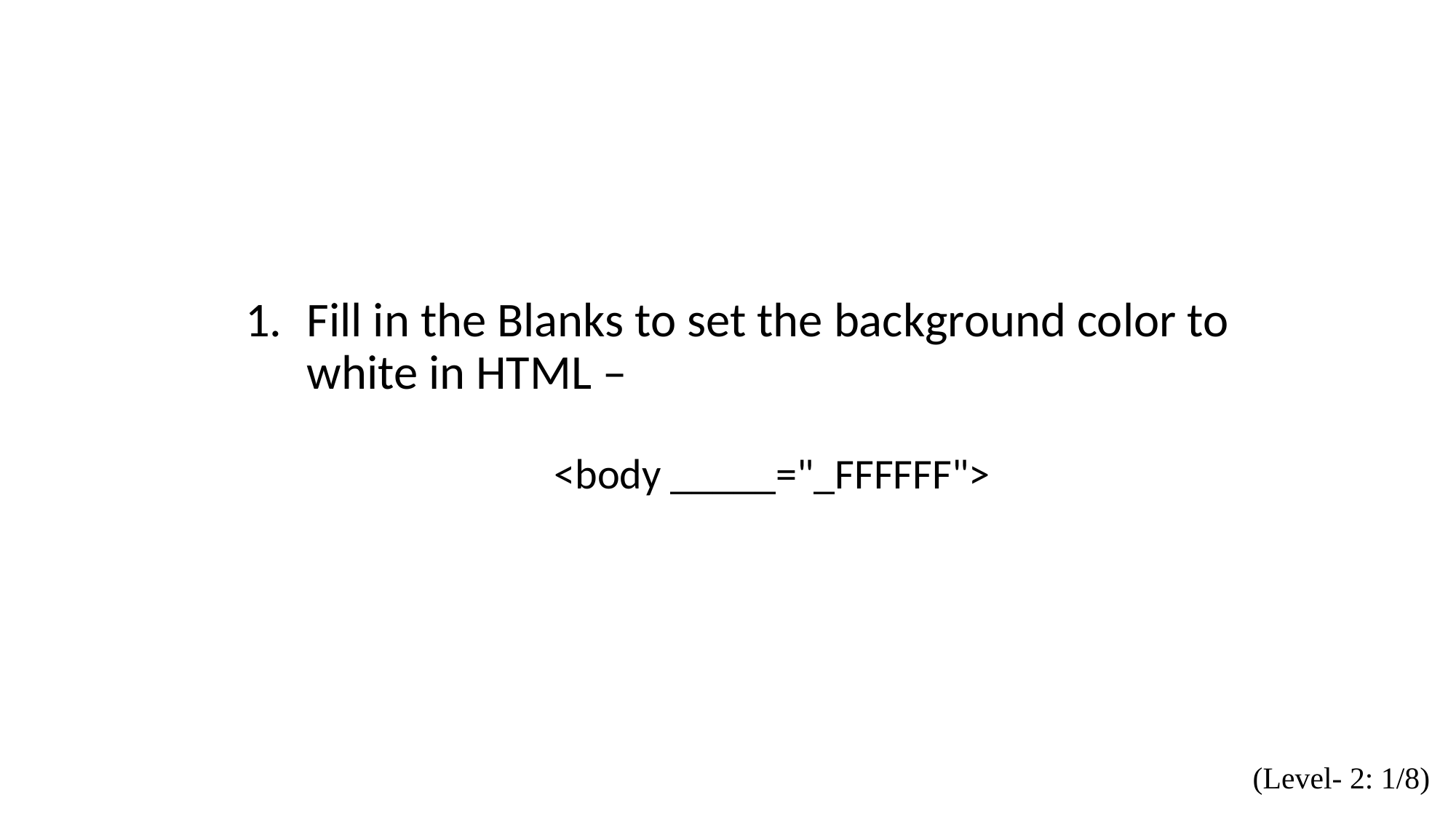

Fill in the Blanks to set the background color to white in HTML –

<body _____="_FFFFFF">

(Level- 2: 1/8)